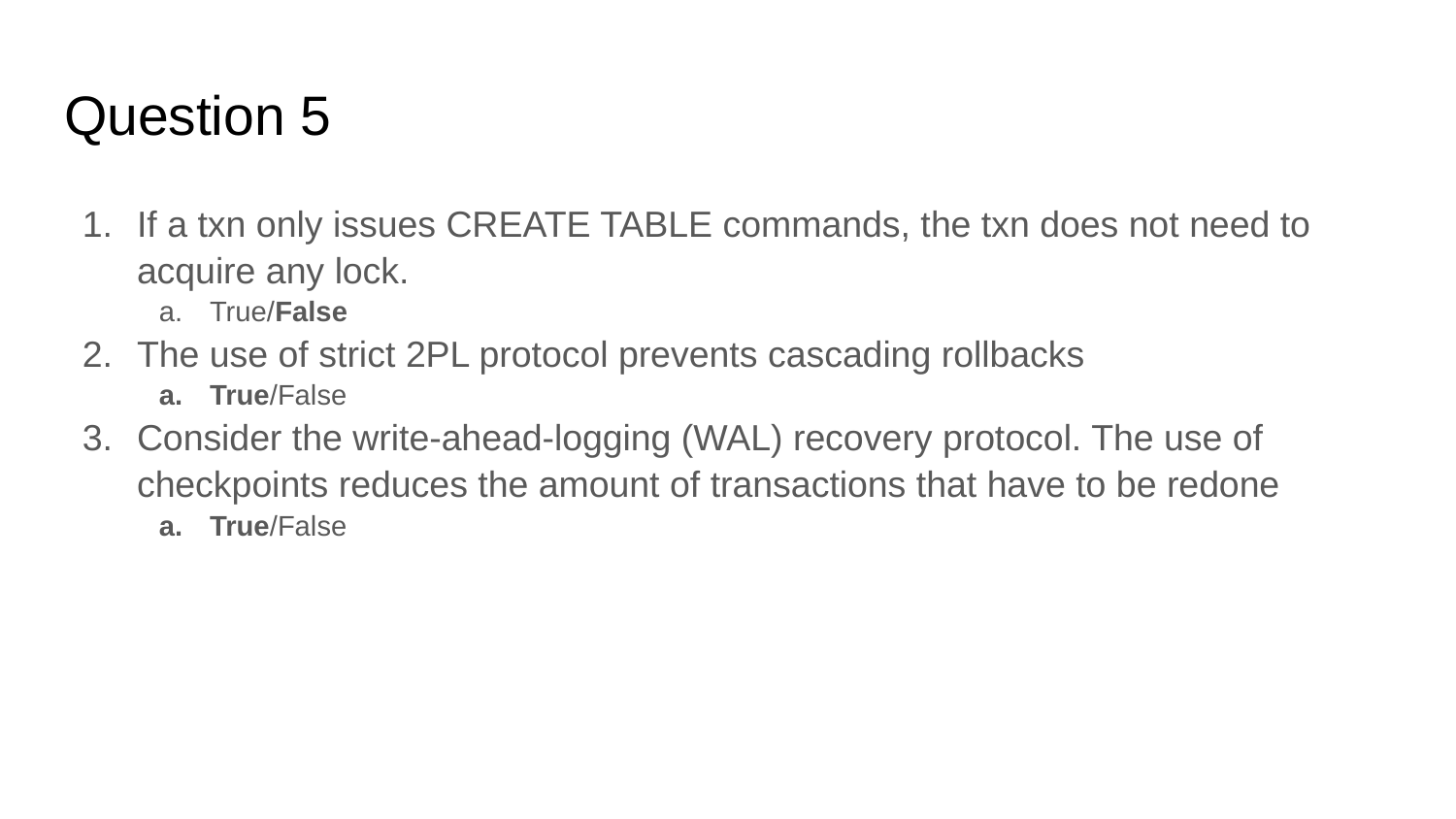

# Question 5
If a txn only issues CREATE TABLE commands, the txn does not need to acquire any lock.
True/False
The use of strict 2PL protocol prevents cascading rollbacks
True/False
Consider the write-ahead-logging (WAL) recovery protocol. The use of checkpoints reduces the amount of transactions that have to be redone
True/False